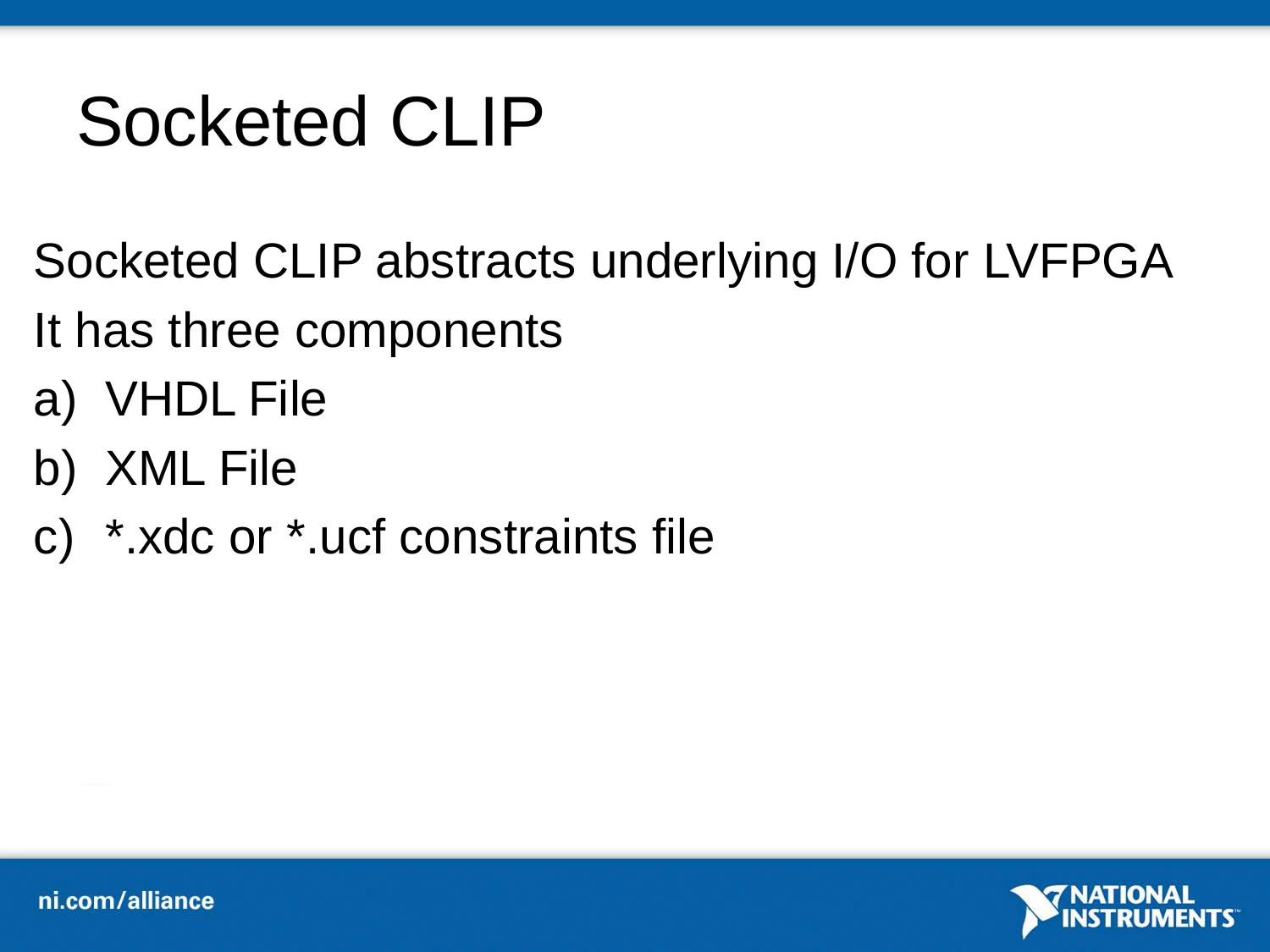

# Socketed CLIP
Socketed CLIP abstracts underlying I/O for LVFPGA
It has three components
VHDL File
XML File
*.xdc or *.ucf constraints file